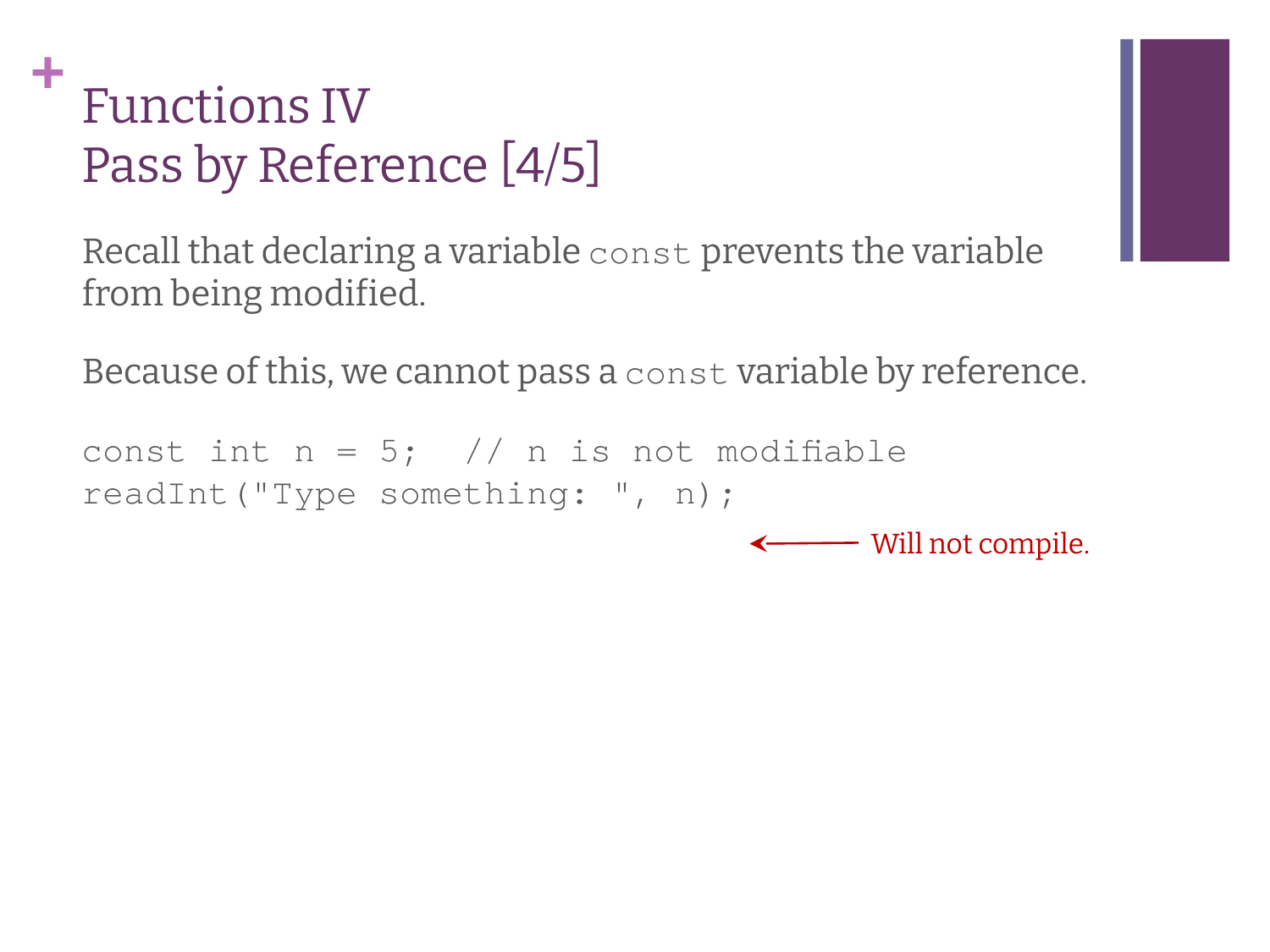

# Functions IV Pass by Reference [4/5]
Recall that declaring a variable const prevents the variable from being modified.
Because of this, we cannot pass a const variable by reference.
const int n = 5;  // n is not modifiable
readInt("Type something: ", n);
Will not compile.